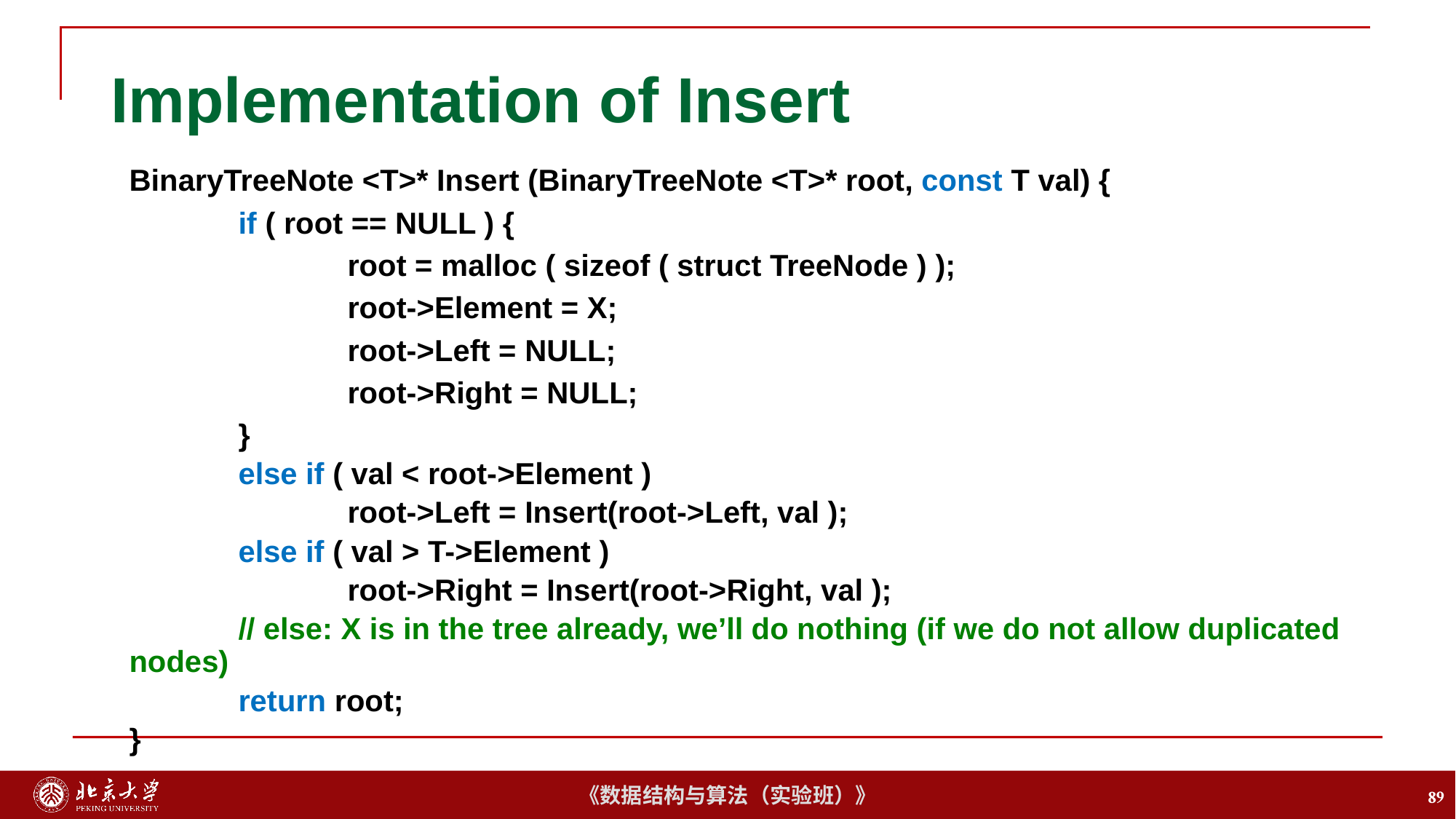

# Implementation of Insert
BinaryTreeNote <T>* Insert (BinaryTreeNote <T>* root, const T val) {
	if ( root == NULL ) {
		root = malloc ( sizeof ( struct TreeNode ) );
		root->Element = X;
		root->Left = NULL;
		root->Right = NULL;
	}
	else if ( val < root->Element )
		root->Left = Insert(root->Left, val );
	else if ( val > T->Element )
		root->Right = Insert(root->Right, val );
	// else: X is in the tree already, we’ll do nothing (if we do not allow duplicated nodes)
	return root;
}

89